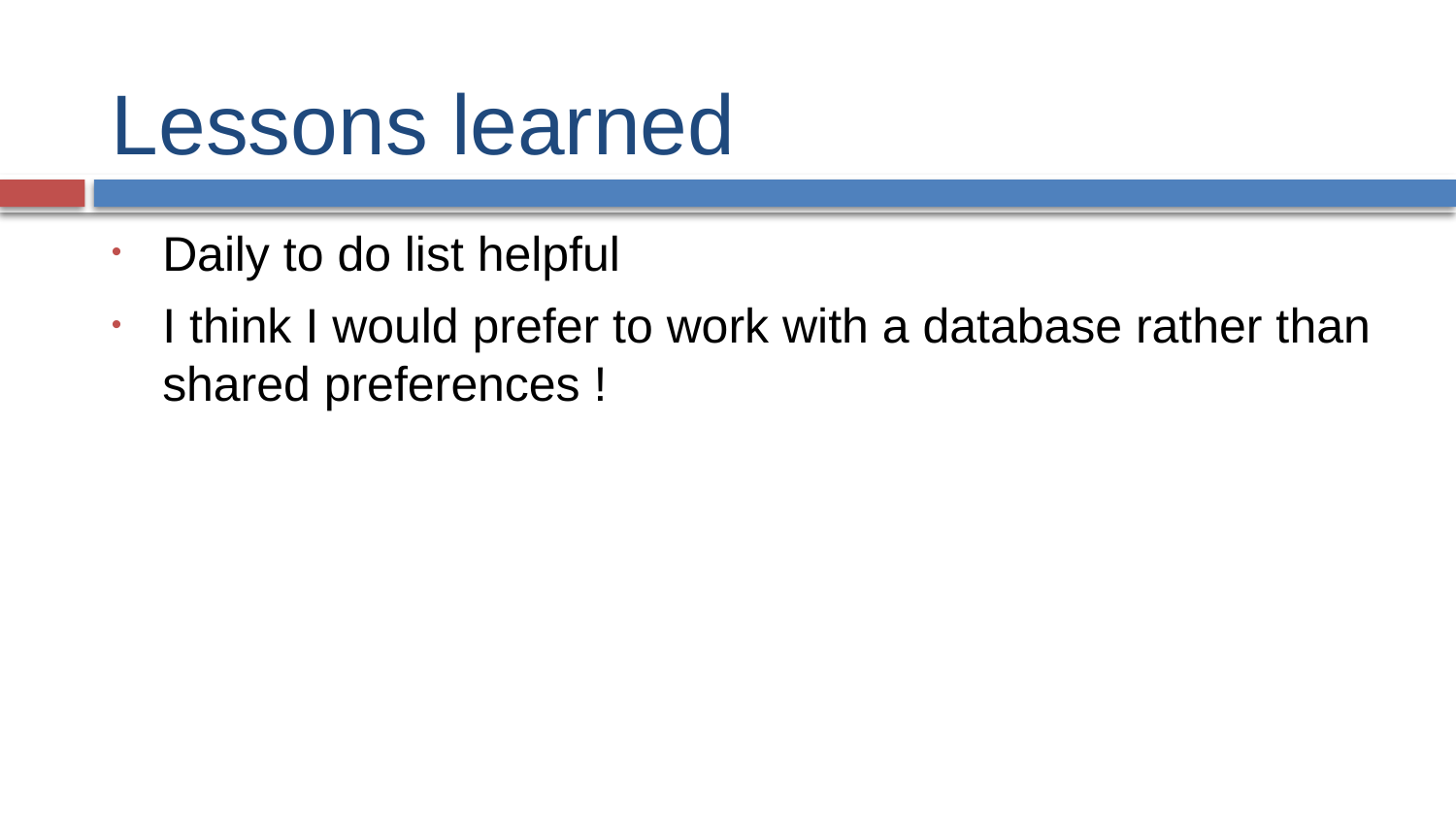

# Lessons learned
Daily to do list helpful
I think I would prefer to work with a database rather than shared preferences !